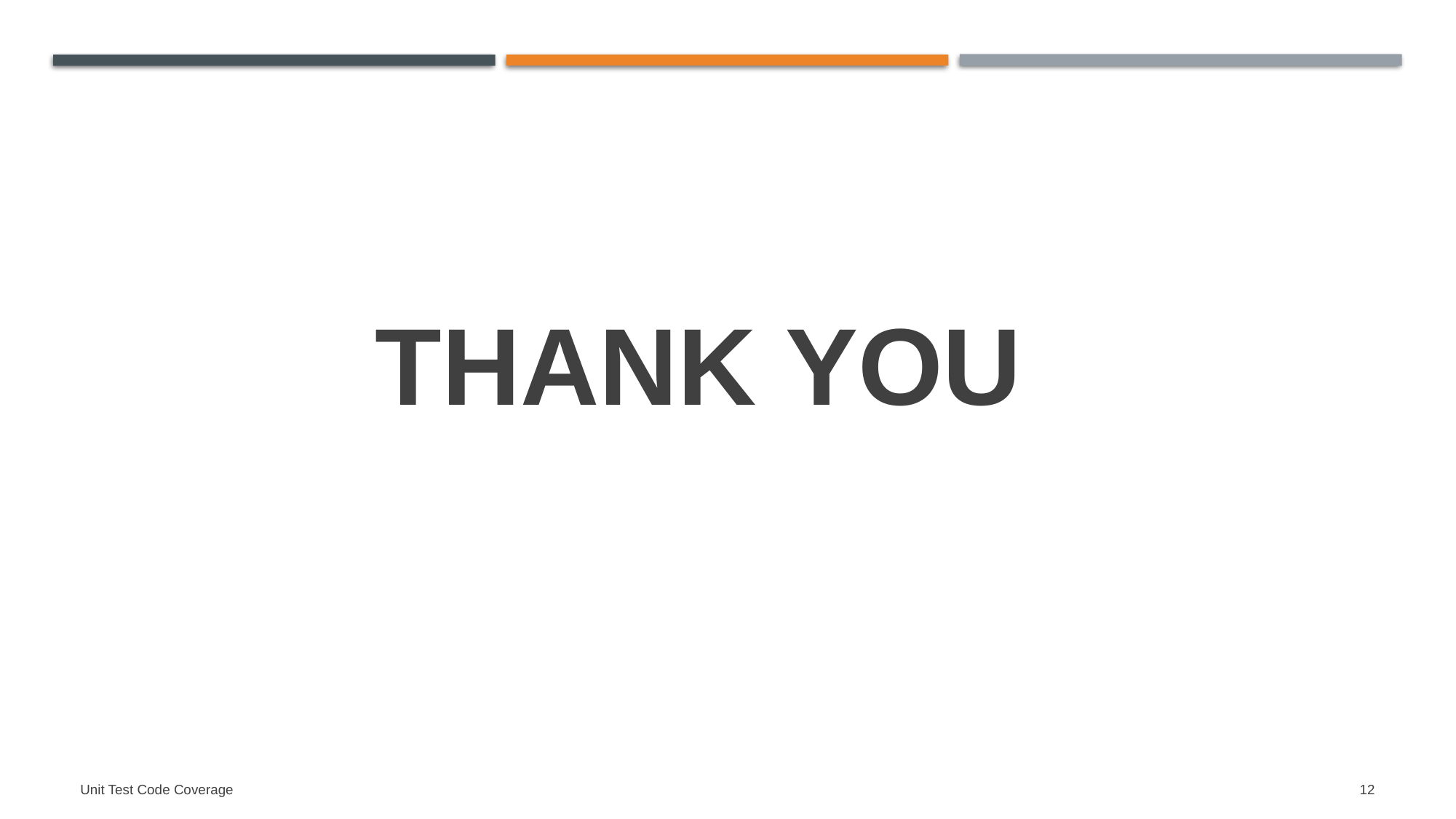

Thank you
Unit Test Code Coverage
12